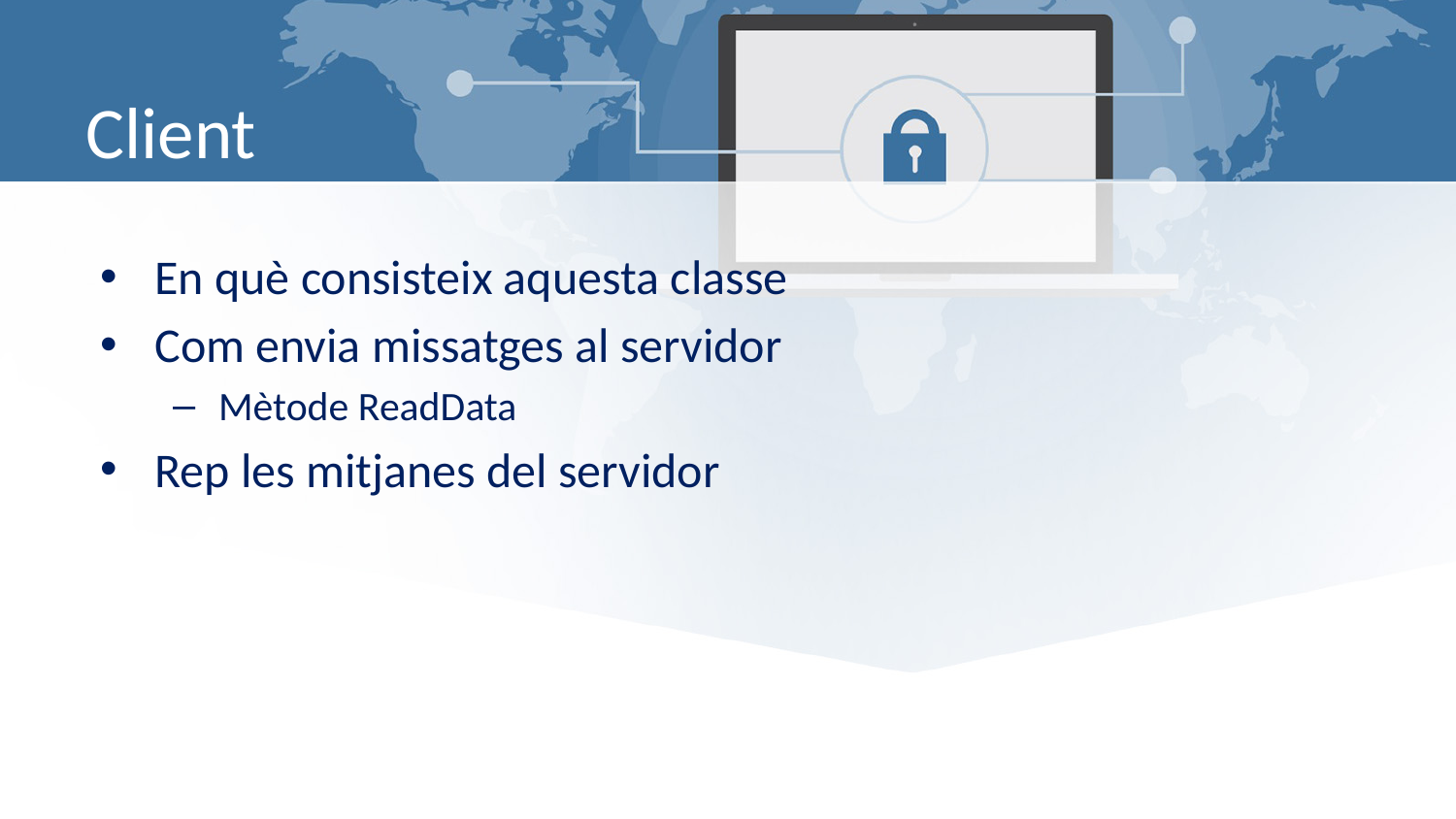

# Client
En què consisteix aquesta classe
Com envia missatges al servidor
Mètode ReadData
Rep les mitjanes del servidor